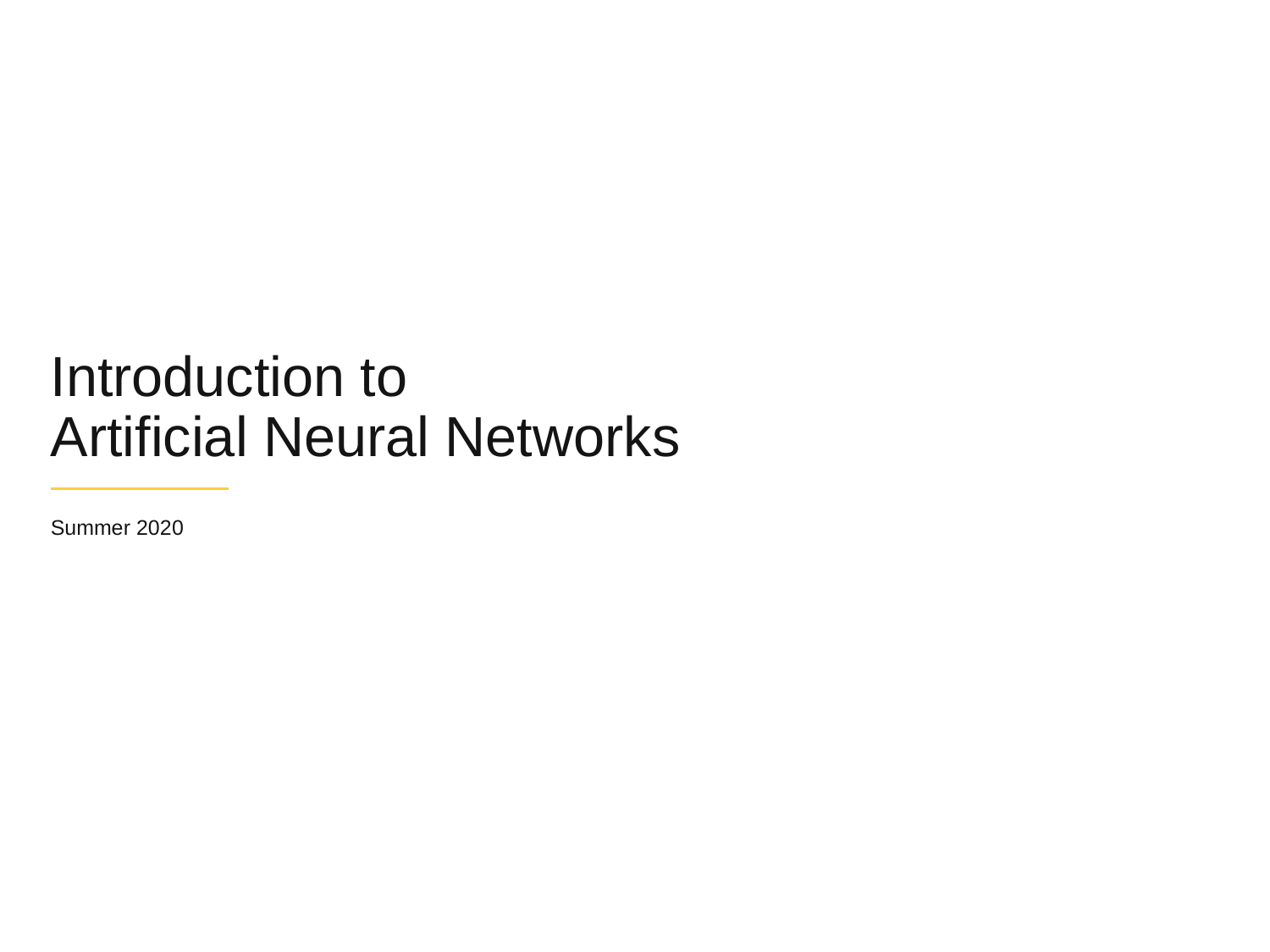

# Introduction to
Artificial Neural Networks
Summer 2020